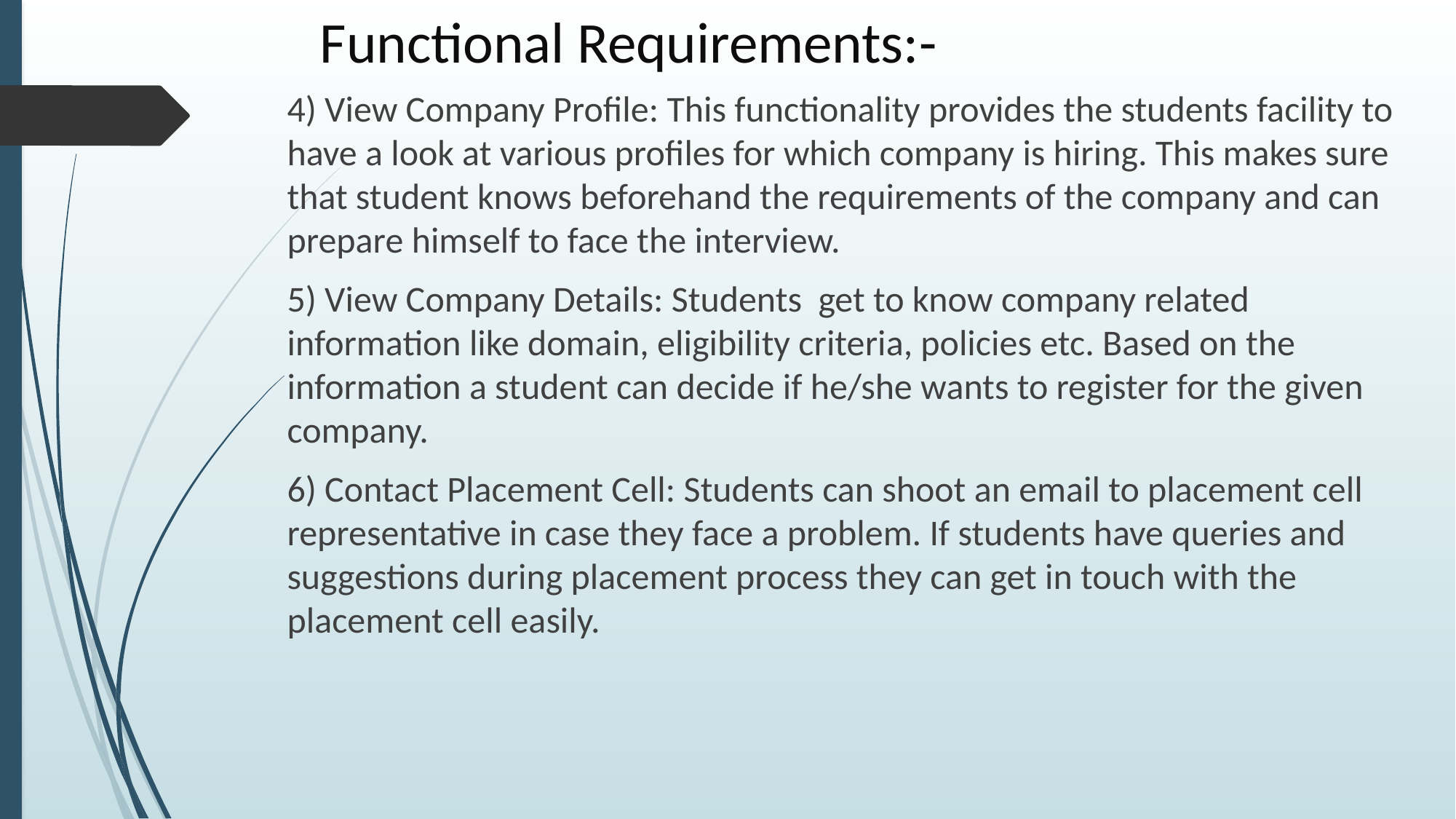

# Functional Requirements:-
4) View Company Profile: This functionality provides the students facility to have a look at various profiles for which company is hiring. This makes sure that student knows beforehand the requirements of the company and can prepare himself to face the interview.
5) View Company Details: Students  get to know company related information like domain, eligibility criteria, policies etc. Based on the information a student can decide if he/she wants to register for the given company.
6) Contact Placement Cell: Students can shoot an email to placement cell representative in case they face a problem. If students have queries and suggestions during placement process they can get in touch with the placement cell easily.